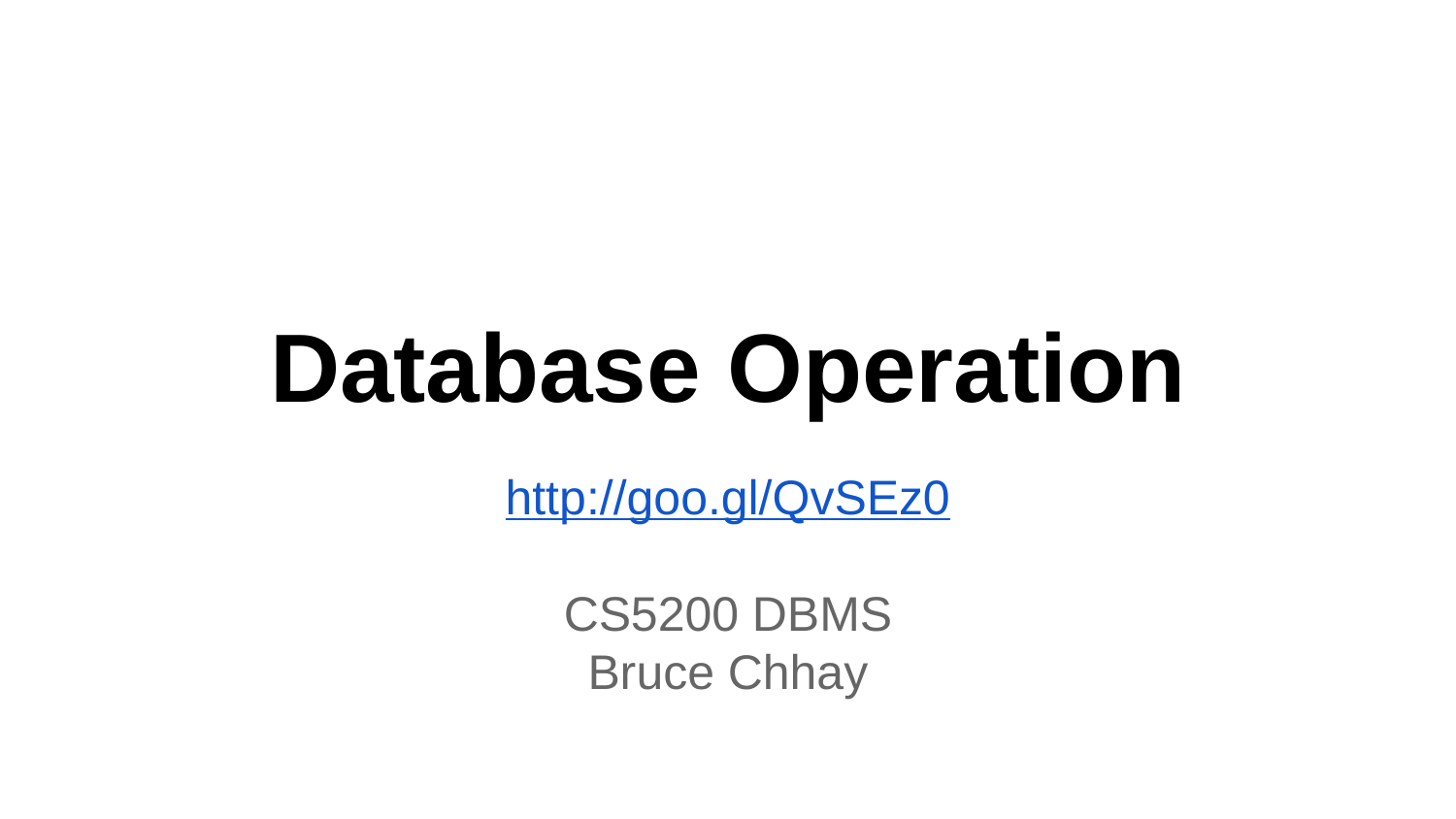

# Database Operation
http://goo.gl/QvSEz0

CS5200 DBMS
Bruce Chhay